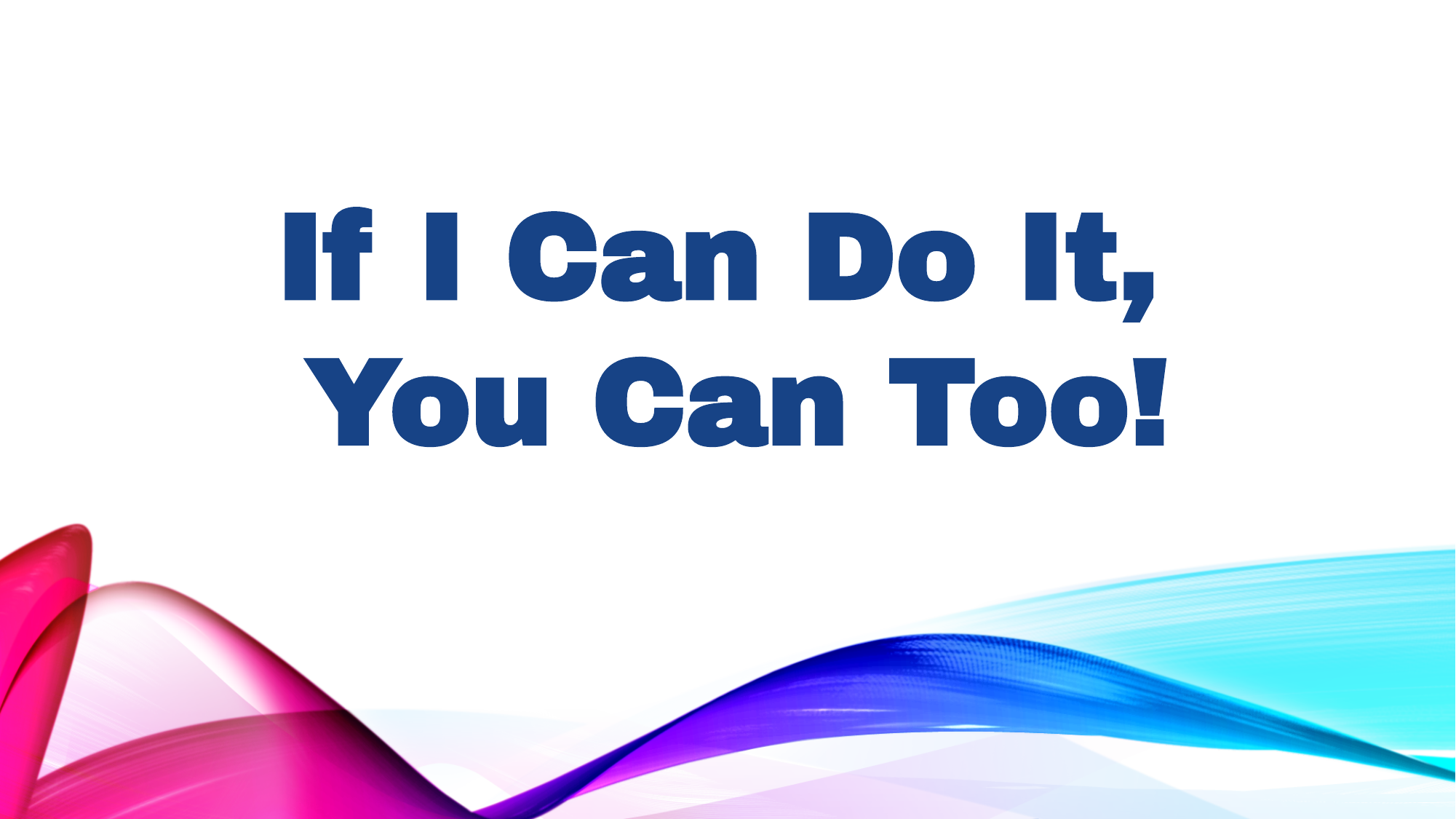

If I Can Do It,
You Can Too!